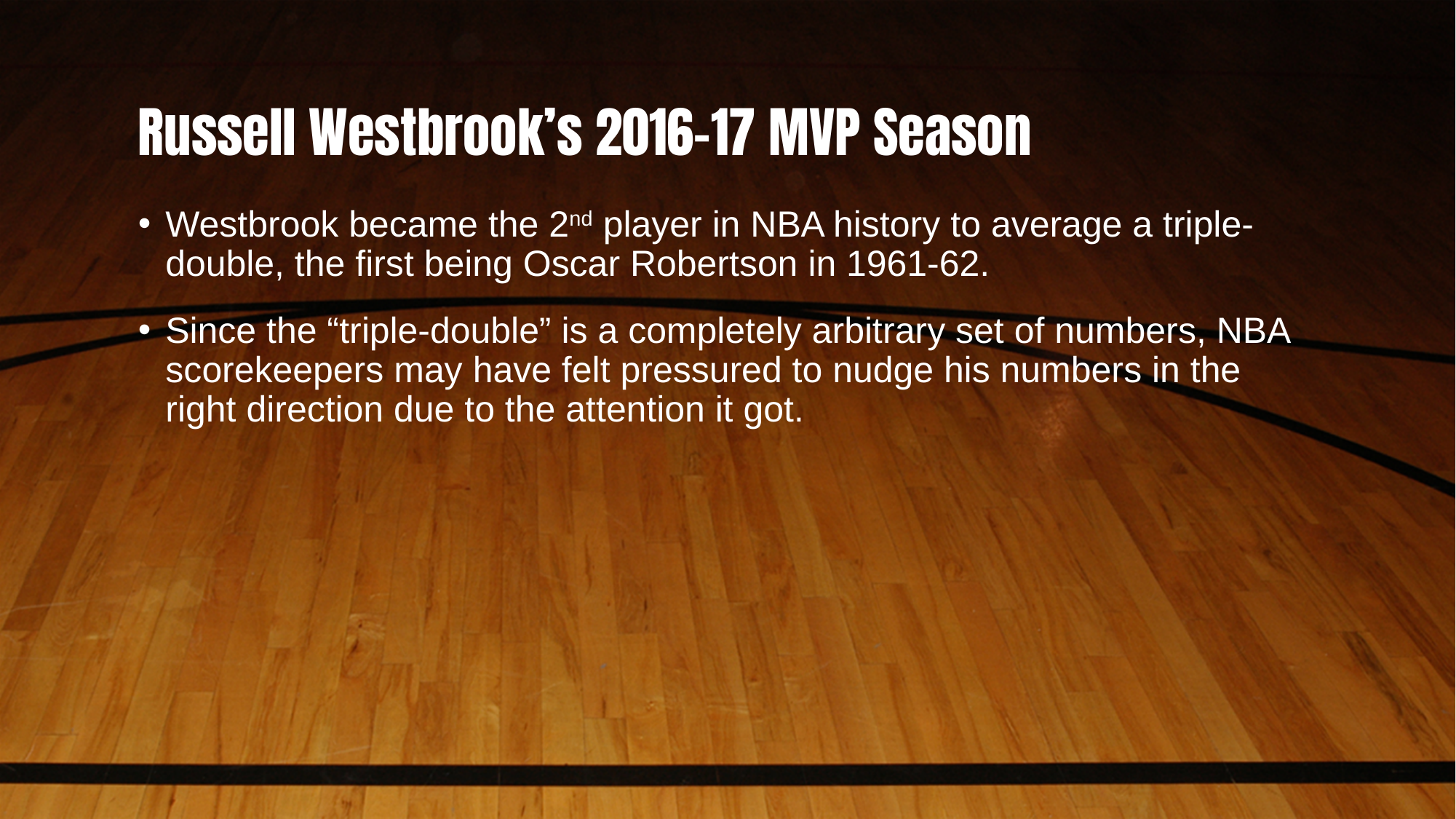

# Russell Westbrook’s 2016-17 MVP Season
Westbrook became the 2nd player in NBA history to average a triple-double, the first being Oscar Robertson in 1961-62.
Since the “triple-double” is a completely arbitrary set of numbers, NBA scorekeepers may have felt pressured to nudge his numbers in the right direction due to the attention it got.